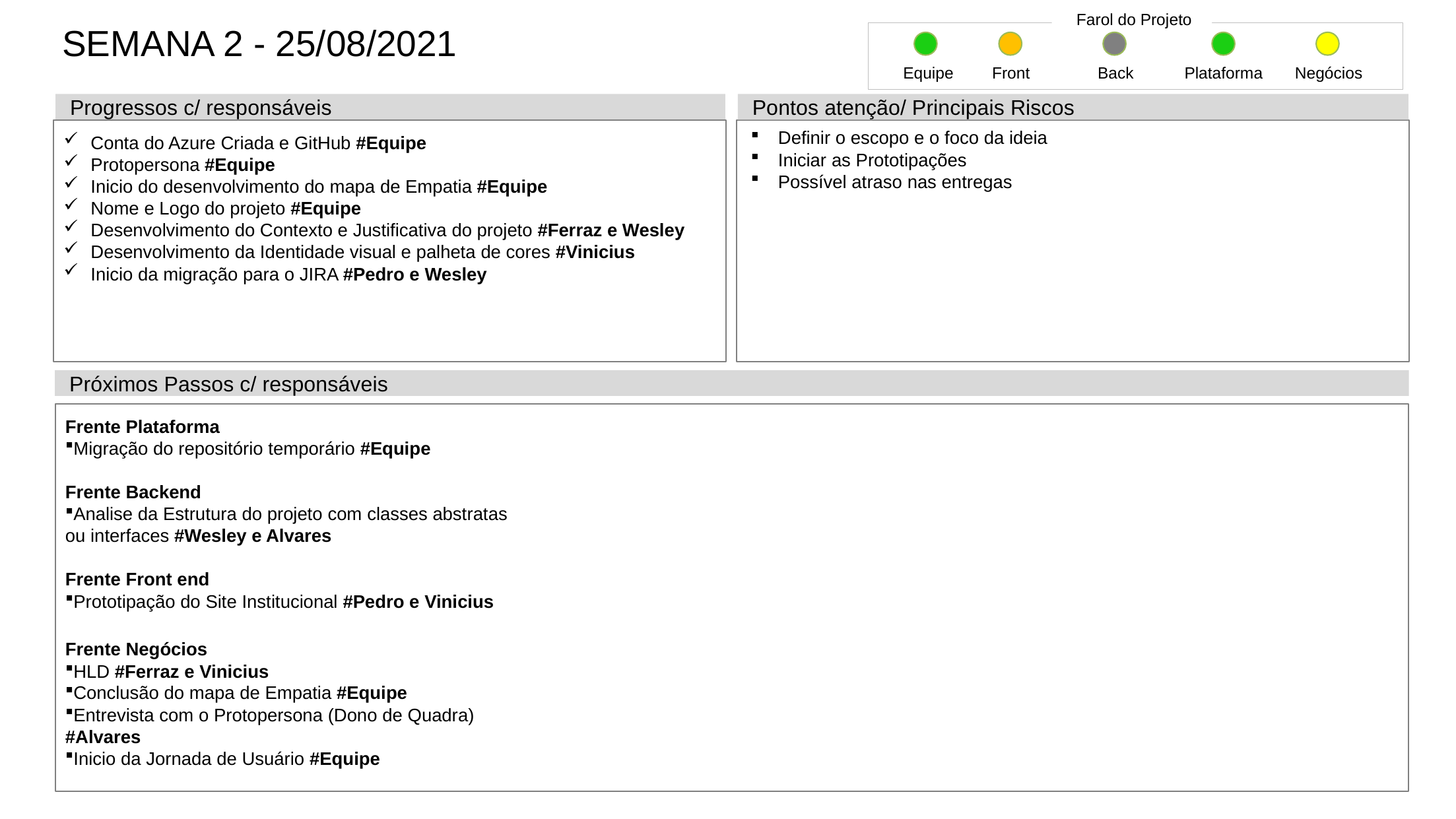

Farol do Projeto
# SEMANA 2 - 25/08/2021

Equipe
Front
Back
Plataforma
Negócios
Progressos c/ responsáveis
Pontos atenção/ Principais Riscos
Conta do Azure Criada e GitHub #Equipe
Protopersona #Equipe
Inicio do desenvolvimento do mapa de Empatia #Equipe
Nome e Logo do projeto #Equipe
Desenvolvimento do Contexto e Justificativa do projeto #Ferraz e Wesley
Desenvolvimento da Identidade visual e palheta de cores #Vinicius
Inicio da migração para o JIRA #Pedro e Wesley

Definir o escopo e o foco da ideia
Iniciar as Prototipações
Possível atraso nas entregas
Próximos Passos c/ responsáveis
Frente Plataforma
Migração do repositório temporário #Equipe

Frente Backend
Analise da Estrutura do projeto com classes abstratas ou interfaces #Wesley e Alvares

Frente Front end
Prototipação do Site Institucional #Pedro e Vinicius

Frente Negócios
HLD #Ferraz e Vinicius
Conclusão do mapa de Empatia #Equipe
Entrevista com o Protopersona (Dono de Quadra)   #Alvares
Inicio da Jornada de Usuário #Equipe